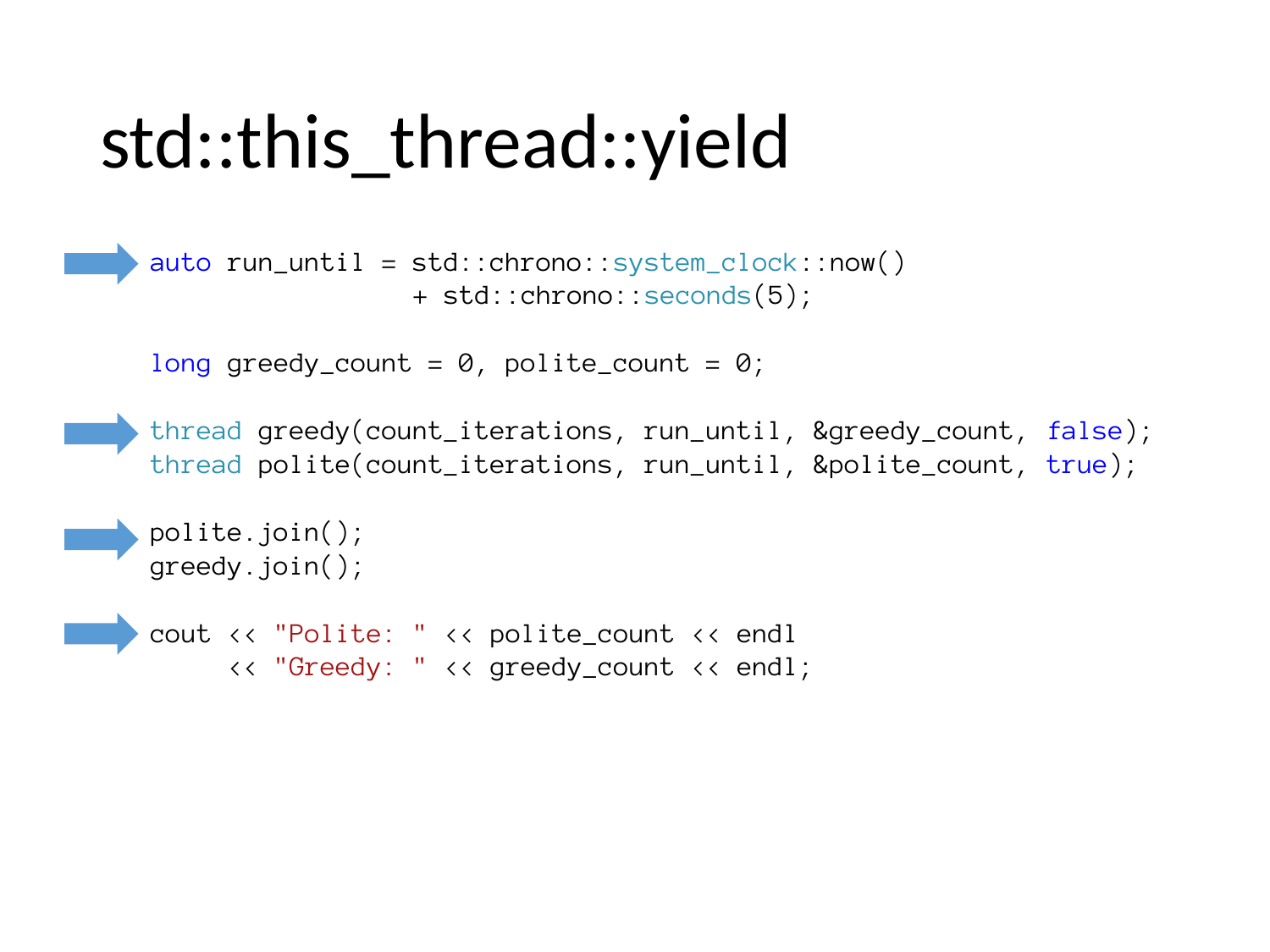

# std::this_thread::yield

auto run_until = std::chrono::system_clock::now()
                 + std::chrono::seconds(5);

long greedy_count = 0, polite_count = 0;

thread greedy(count_iterations, run_until, &greedy_count, false);
thread polite(count_iterations, run_until, &polite_count, true);

polite.join();
greedy.join();

cout << "Polite: " << polite_count << endl
     << "Greedy: " << greedy_count << endl;